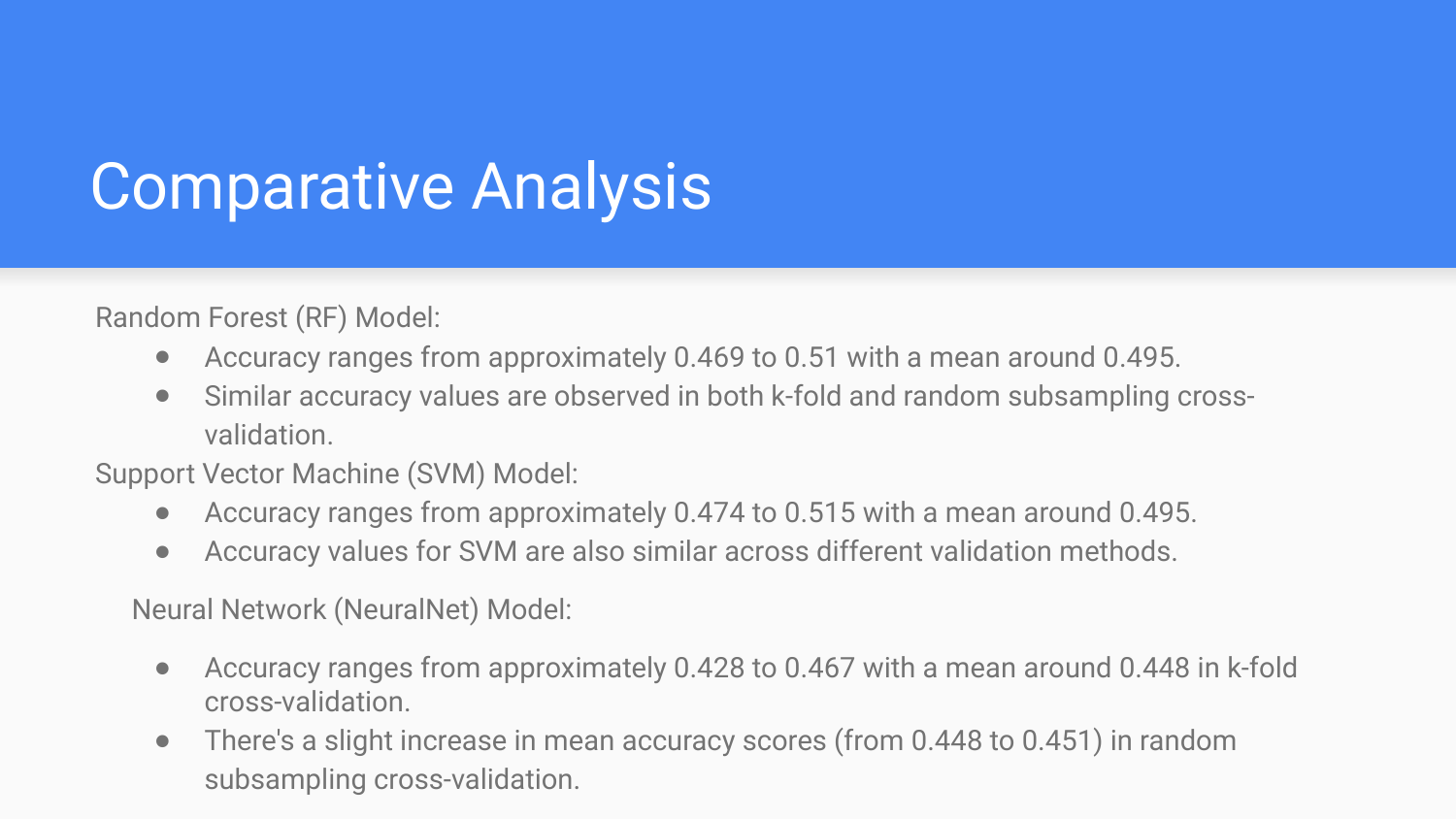

# Comparative Analysis
Random Forest (RF) Model:
Accuracy ranges from approximately 0.469 to 0.51 with a mean around 0.495.
Similar accuracy values are observed in both k-fold and random subsampling cross-validation.
Support Vector Machine (SVM) Model:
Accuracy ranges from approximately 0.474 to 0.515 with a mean around 0.495.
Accuracy values for SVM are also similar across different validation methods.
Neural Network (NeuralNet) Model:
Accuracy ranges from approximately 0.428 to 0.467 with a mean around 0.448 in k-fold cross-validation.
There's a slight increase in mean accuracy scores (from 0.448 to 0.451) in random subsampling cross-validation.